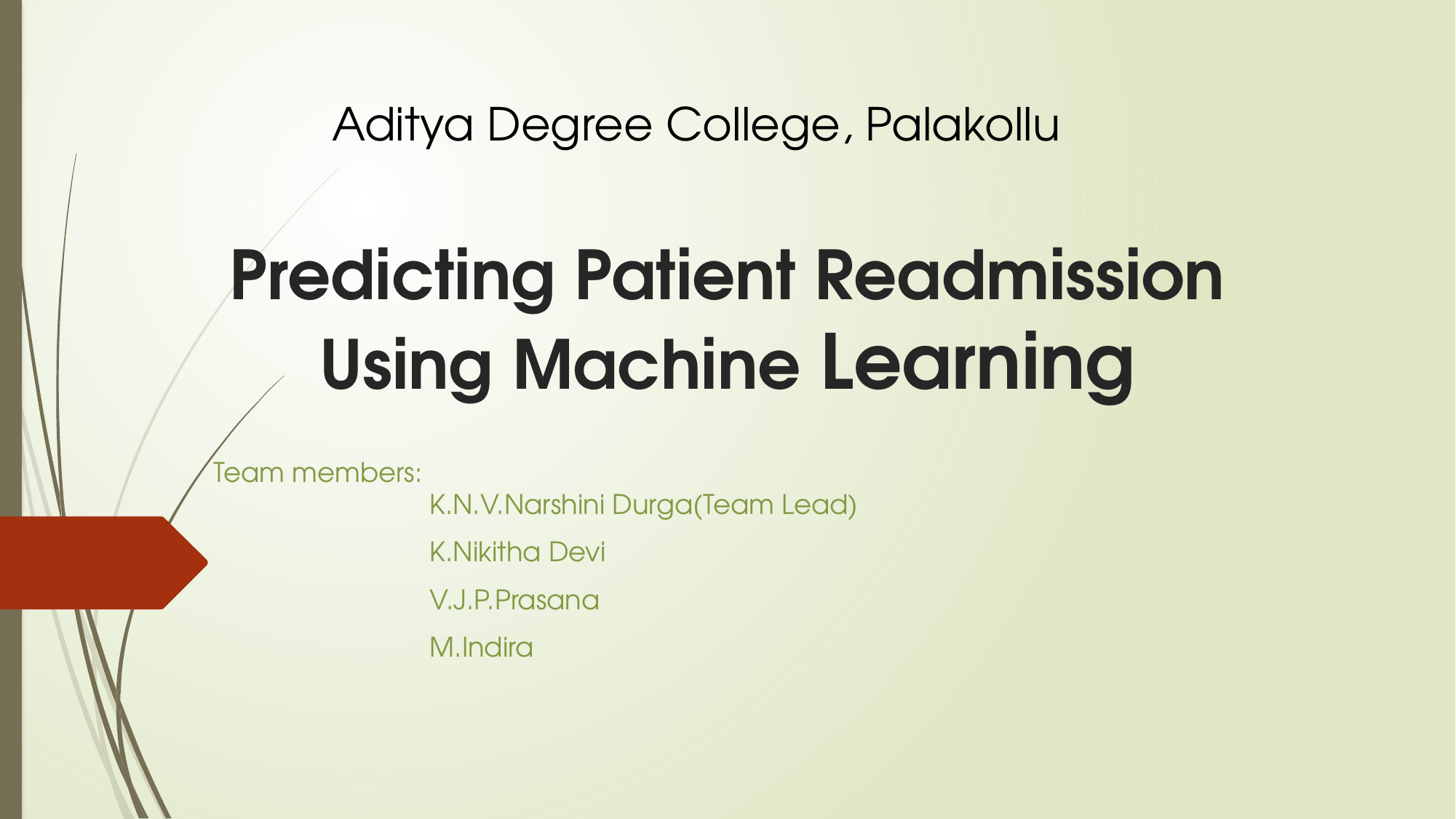

Aditya Degree College, Palakollu
# Predicting Patient Readmission Using Machine Learning
Team members:
                             K.N.V.Narshini Durga(Team Lead)
                             K.Nikitha Devi
                             V.J.P.Prasana
                             M.Indira